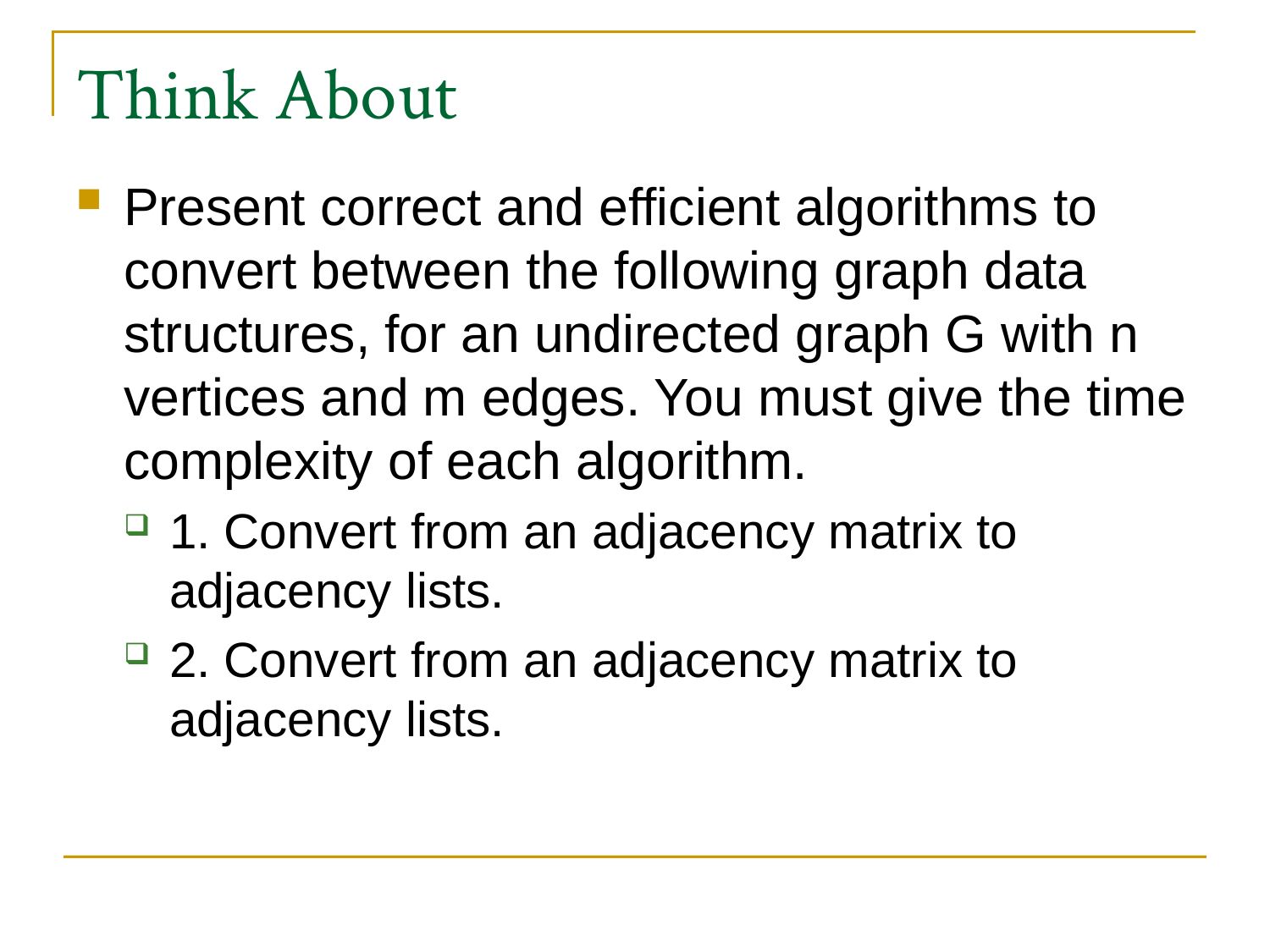

# Think About
Present correct and efficient algorithms to convert between the following graph data structures, for an undirected graph G with n vertices and m edges. You must give the time complexity of each algorithm.
1. Convert from an adjacency matrix to adjacency lists.
2. Convert from an adjacency matrix to adjacency lists.